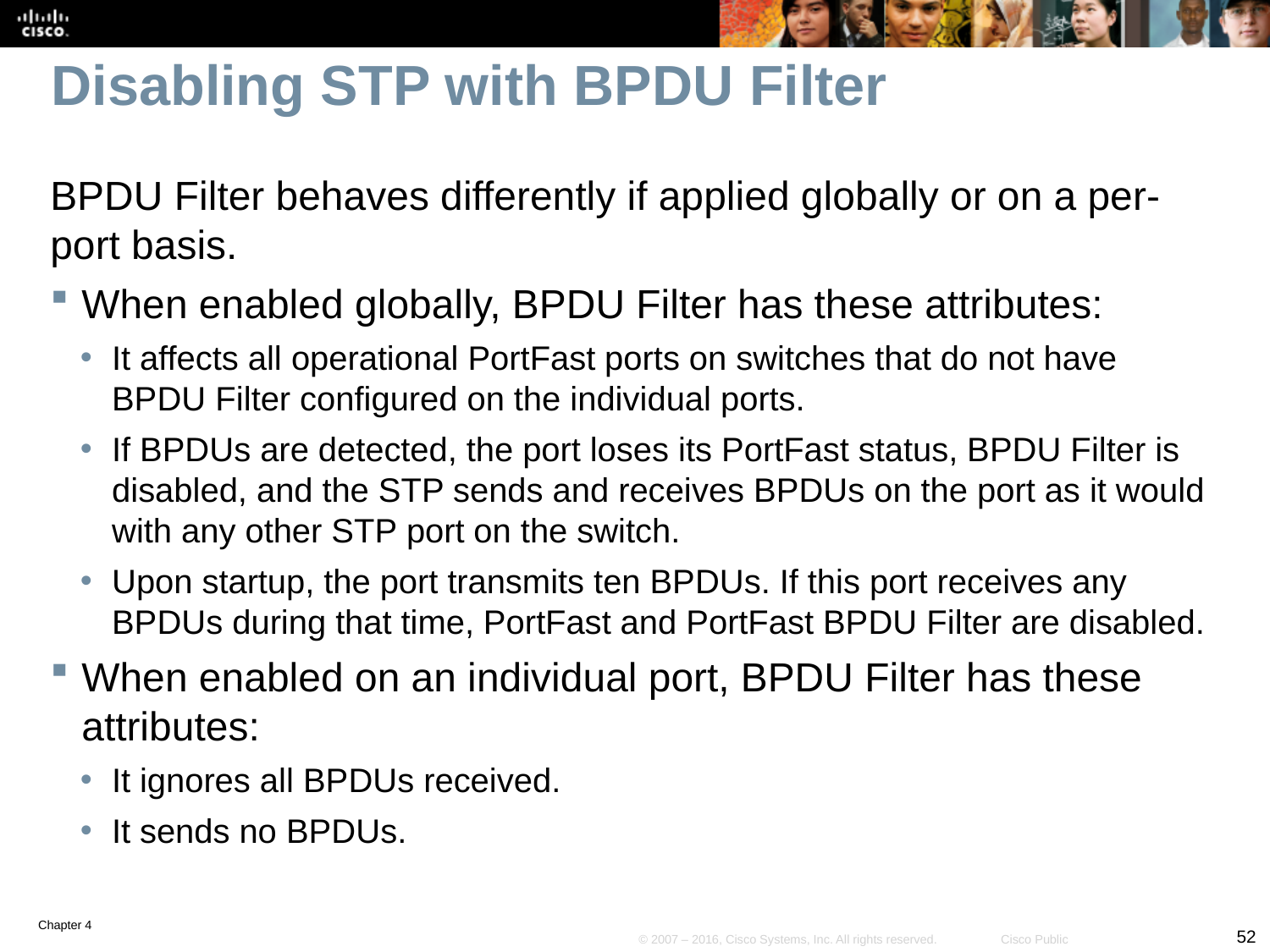

# Disabling STP with BPDU Filter
BPDU Filter behaves differently if applied globally or on a per-port basis.
When enabled globally, BPDU Filter has these attributes:
It affects all operational PortFast ports on switches that do not have BPDU Filter configured on the individual ports.
If BPDUs are detected, the port loses its PortFast status, BPDU Filter is disabled, and the STP sends and receives BPDUs on the port as it would with any other STP port on the switch.
Upon startup, the port transmits ten BPDUs. If this port receives any BPDUs during that time, PortFast and PortFast BPDU Filter are disabled.
When enabled on an individual port, BPDU Filter has these attributes:
It ignores all BPDUs received.
It sends no BPDUs.